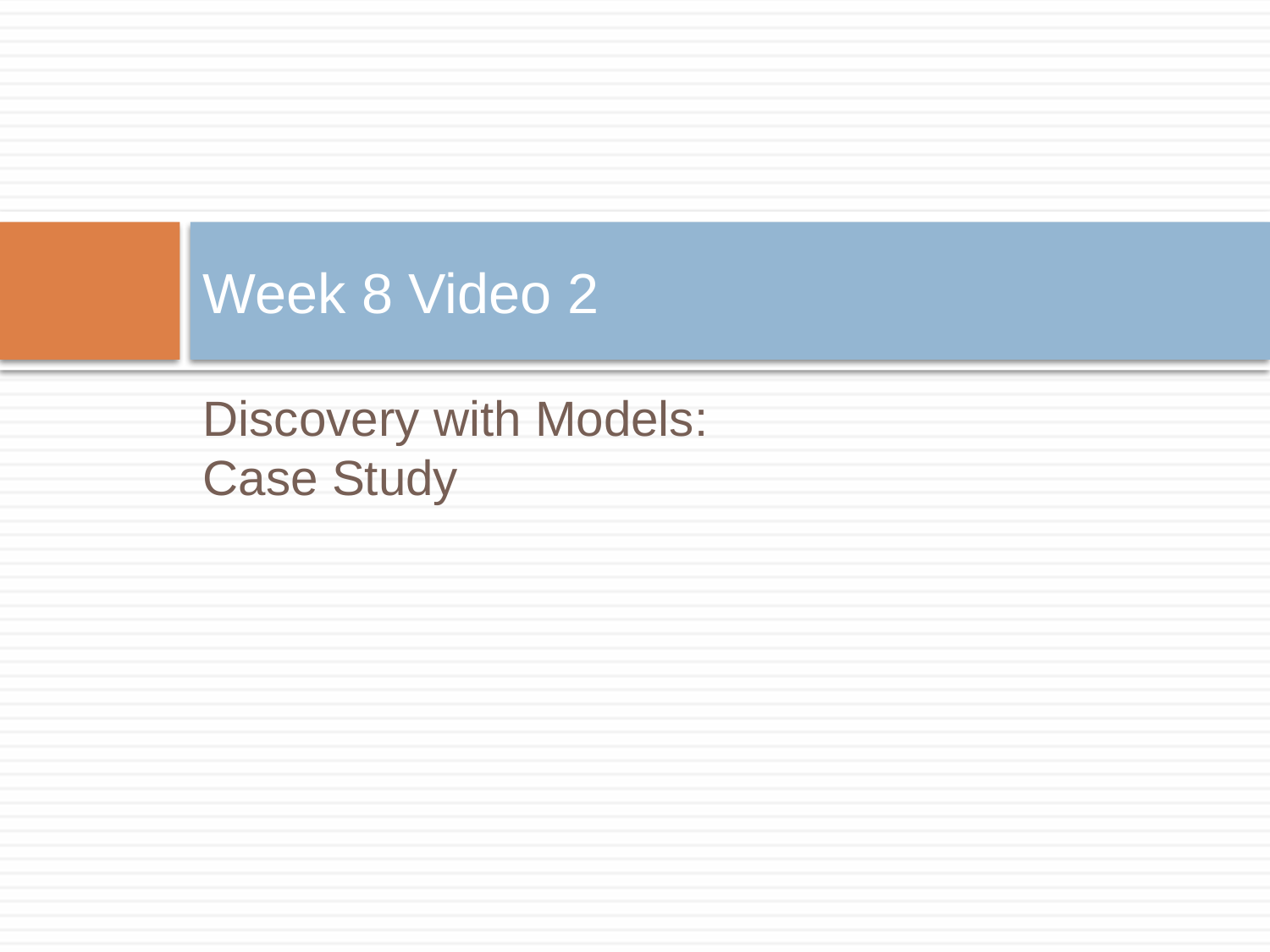

# Week 8 Video 2
Discovery with Models:
Case Study